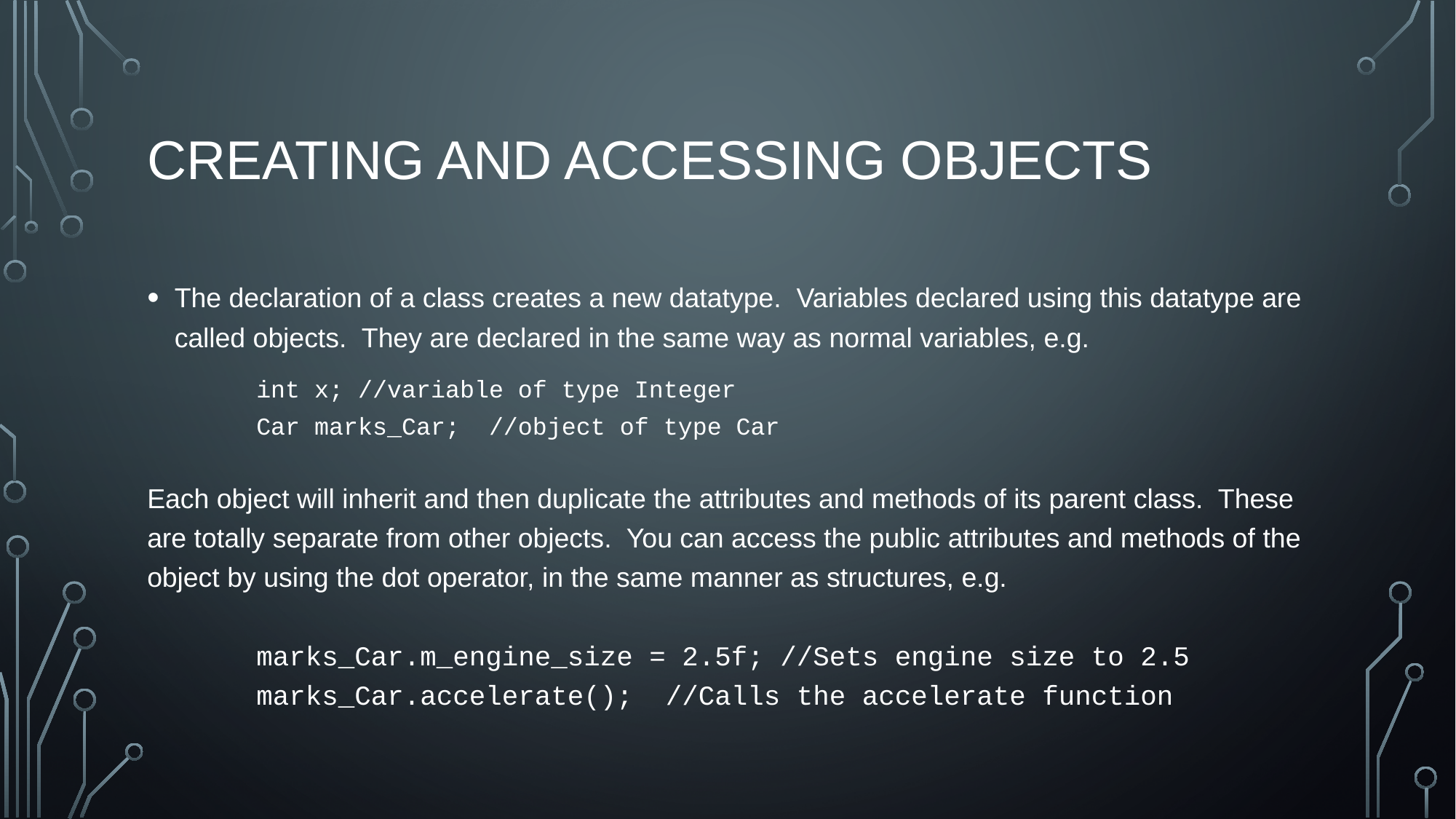

# Creating and accessing objects
The declaration of a class creates a new datatype.  Variables declared using this datatype are called objects.  They are declared in the same way as normal variables, e.g.
	int x; //variable of type Integer
	Car marks_Car;  //object of type Car

Each object will inherit and then duplicate the attributes and methods of its parent class.  These are totally separate from other objects.  You can access the public attributes and methods of the object by using the dot operator, in the same manner as structures, e.g.

	marks_Car.m_engine_size = 2.5f; //Sets engine size to 2.5
	marks_Car.accelerate();  //Calls the accelerate function